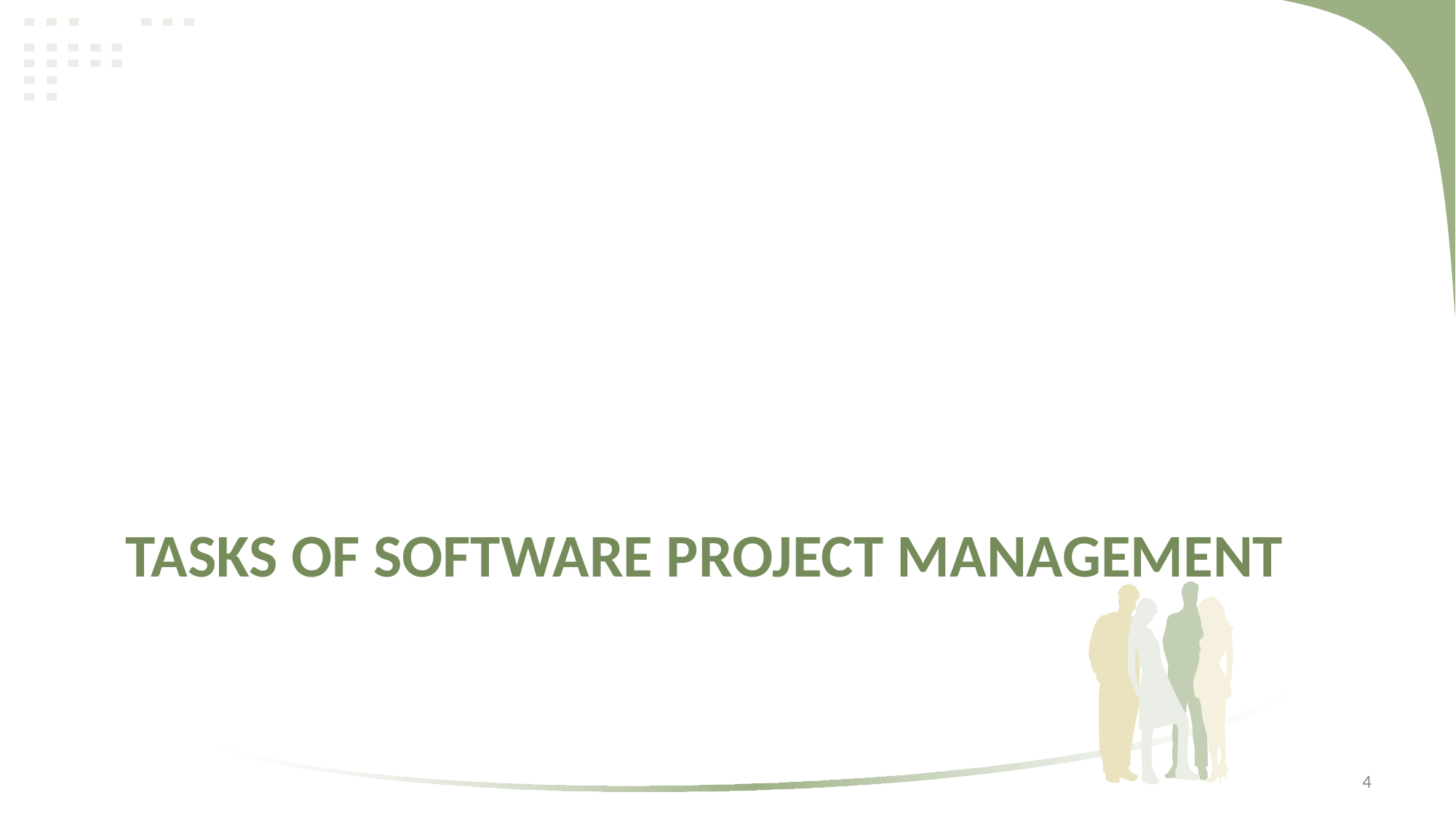

# TASKS OF SOFTWARE PROJECT MANAGEMENT

4